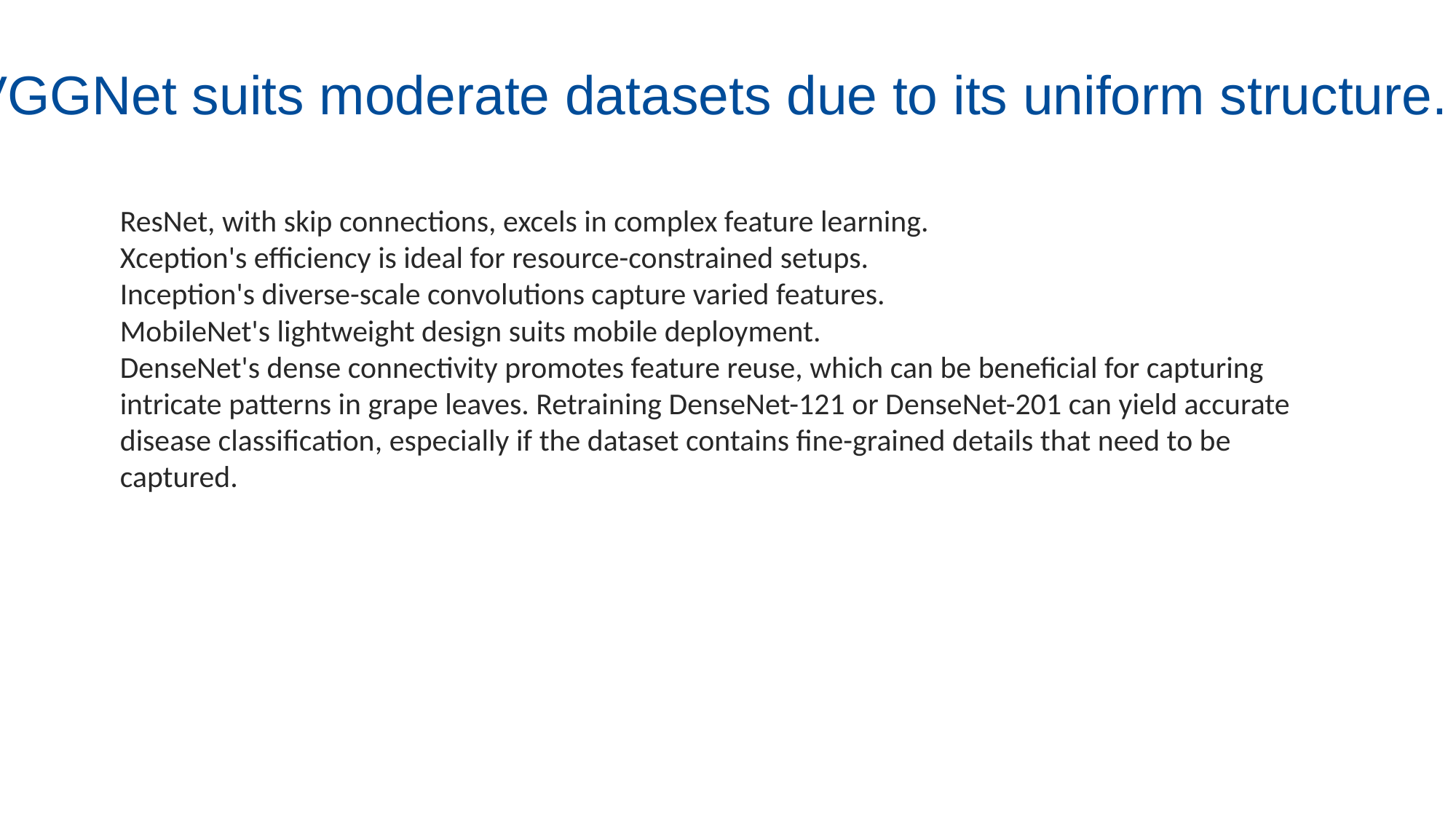

VGGNet suits moderate datasets due to its uniform structure.

ResNet, with skip connections, excels in complex feature learning.
Xception's efficiency is ideal for resource-constrained setups.
Inception's diverse-scale convolutions capture varied features.
MobileNet's lightweight design suits mobile deployment.
DenseNet's dense connectivity promotes feature reuse, which can be beneficial for capturing intricate patterns in grape leaves. Retraining DenseNet-121 or DenseNet-201 can yield accurate disease classification, especially if the dataset contains fine-grained details that need to be captured.